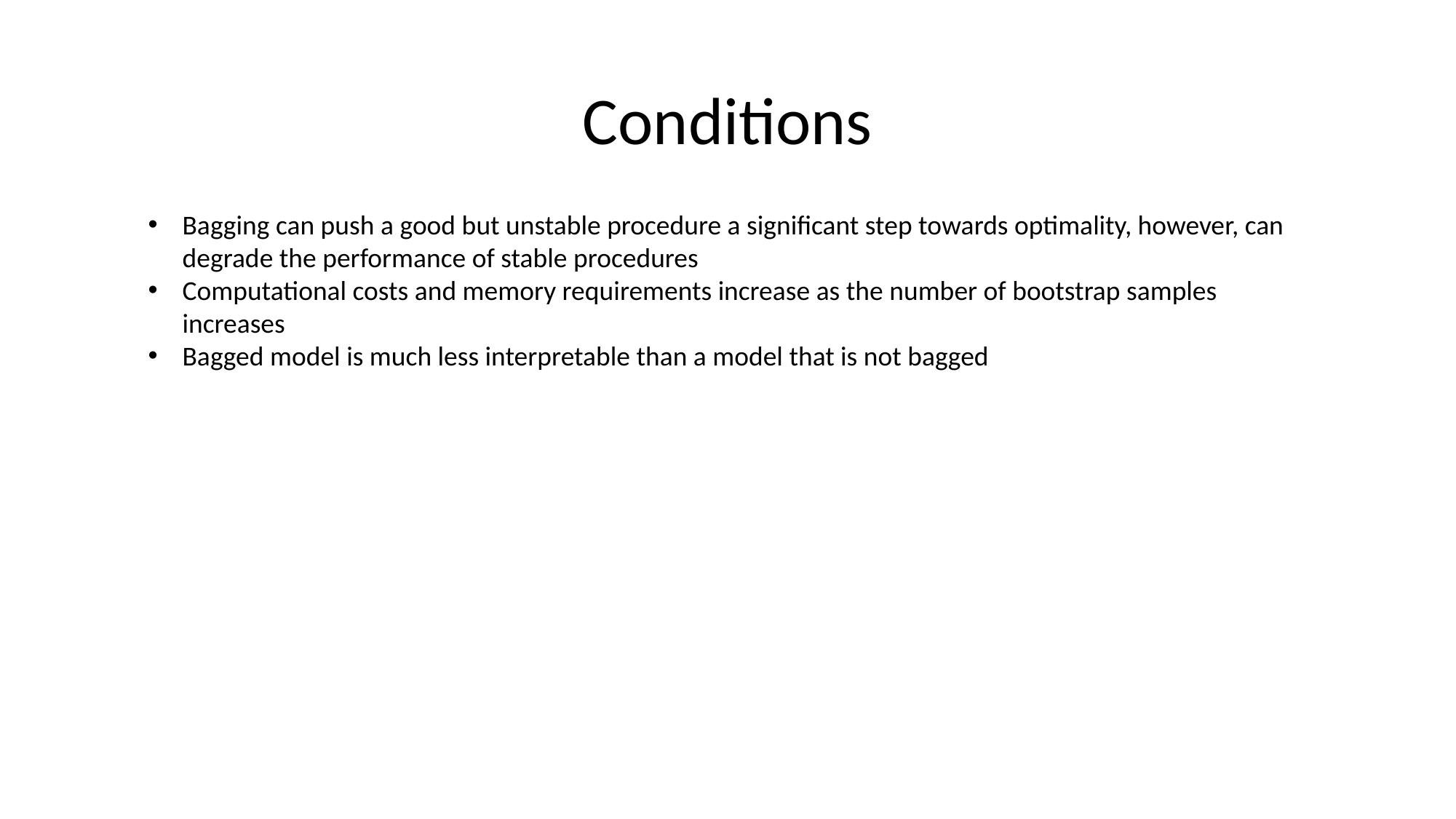

# Conditions
﻿Bagging can push a good but unstable procedure a significant step towards optimality, however, can degrade the performance of stable procedures
﻿Computational costs and memory requirements increase as the number of bootstrap samples increases
﻿Bagged model is much less interpretable than a model that is not bagged